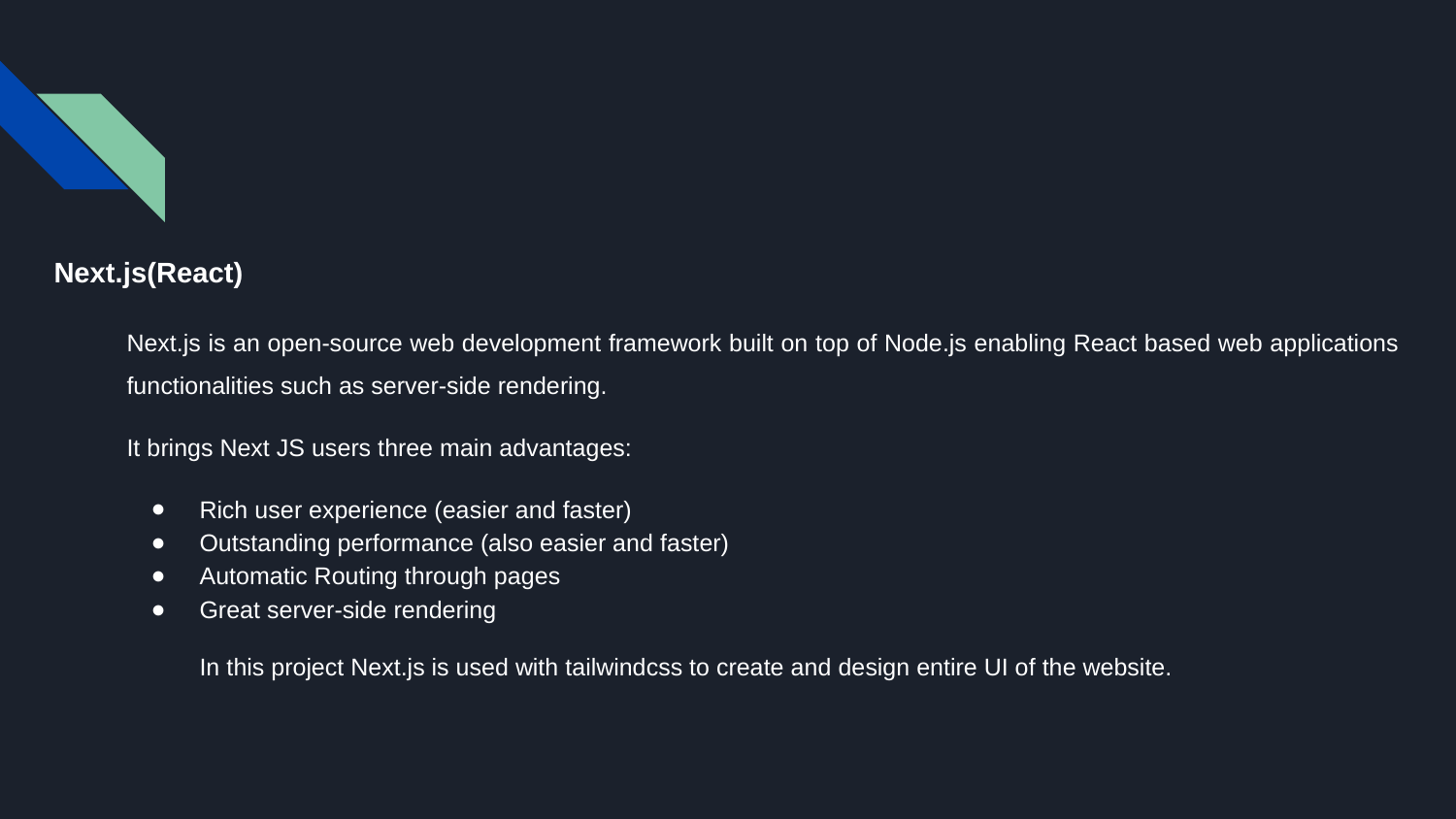

#
Next.js(React)
Next.js is an open-source web development framework built on top of Node.js enabling React based web applications functionalities such as server-side rendering.
It brings Next JS users three main advantages:
Rich user experience (easier and faster)
Outstanding performance (also easier and faster)
Automatic Routing through pages
Great server-side rendering
	In this project Next.js is used with tailwindcss to create and design entire UI of the website.